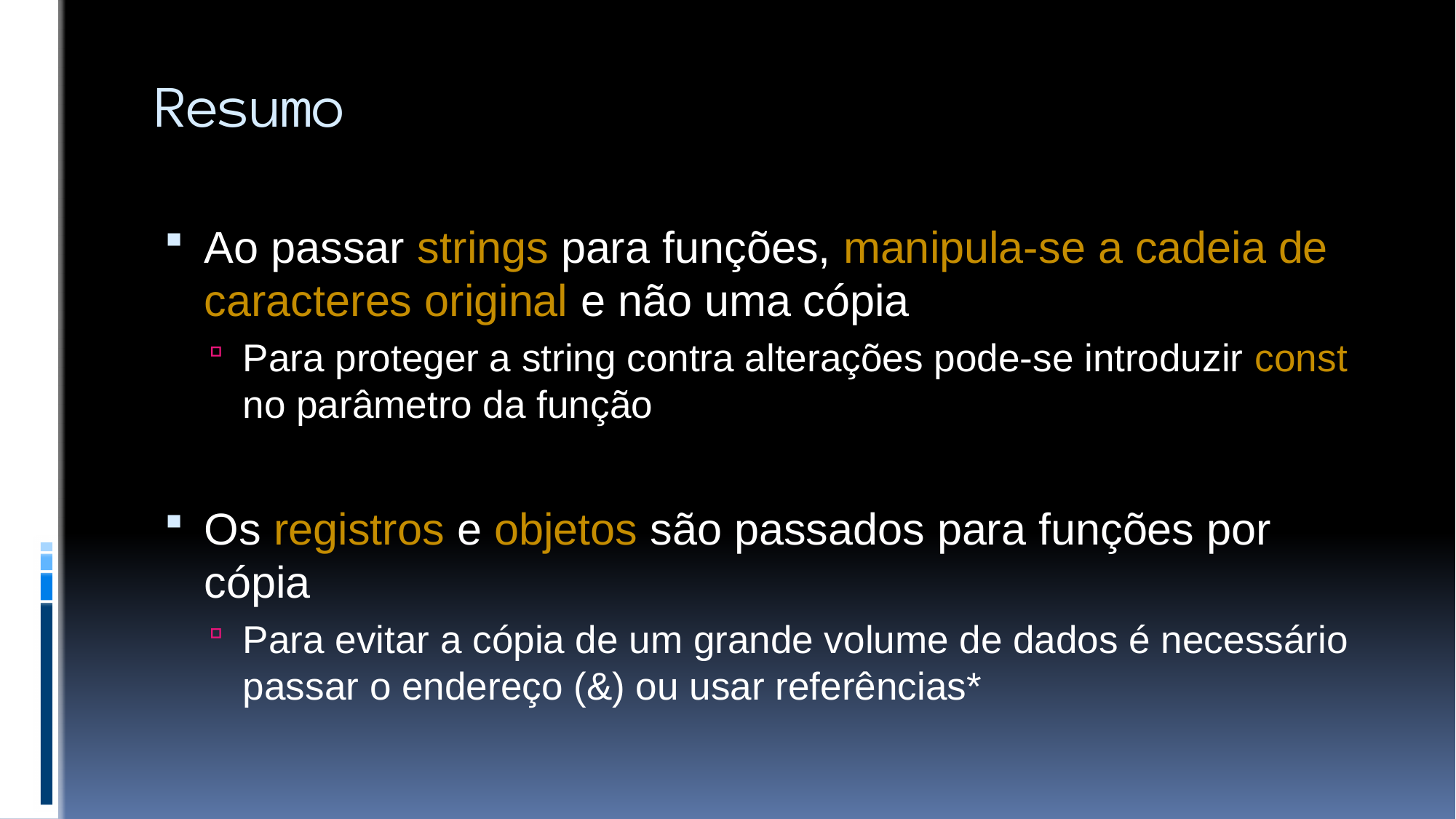

# Resumo
Ao passar strings para funções, manipula-se a cadeia de caracteres original e não uma cópia
Para proteger a string contra alterações pode-se introduzir const
no parâmetro da função

Os registros e objetos são passados para funções por cópia
Para evitar a cópia de um grande volume de dados é necessário passar o endereço (&) ou usar referências*